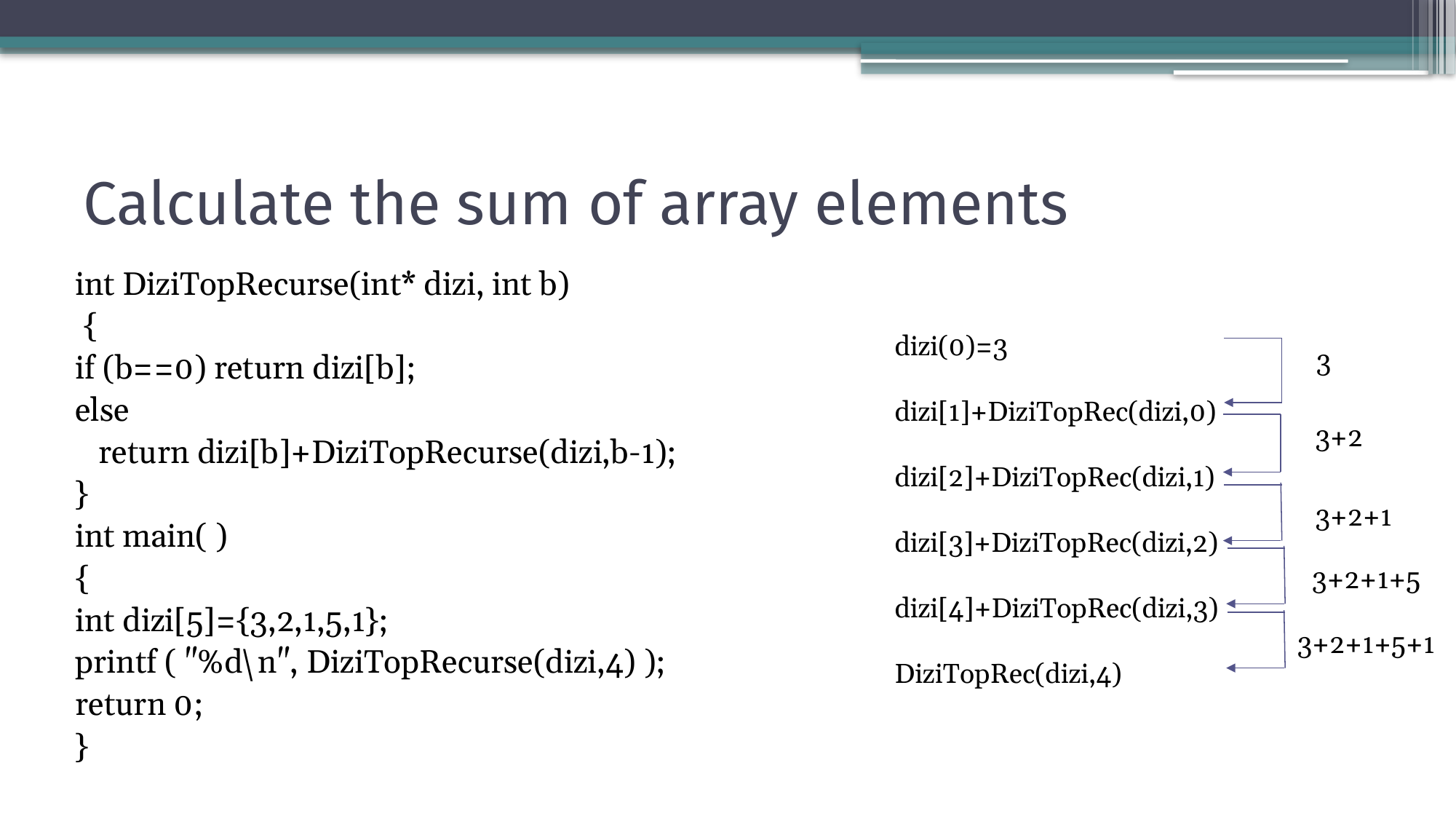

# Calculate the sum of array elements
int DiziTopRecurse(int* dizi, int b)
 {
	if (b==0) return dizi[b];
	else
	   return dizi[b]+DiziTopRecurse(dizi,b-1);
}
int main( )
{
	int dizi[5]={3,2,1,5,1};
	printf ( "%d\n", DiziTopRecurse(dizi,4) );
	return 0;
}
dizi(0)=3

dizi[1]+DiziTopRec(dizi,0)

dizi[2]+DiziTopRec(dizi,1)

dizi[3]+DiziTopRec(dizi,2)

dizi[4]+DiziTopRec(dizi,3)

DiziTopRec(dizi,4)
3
3+2
3+2+1
3+2+1+5
3+2+1+5+1